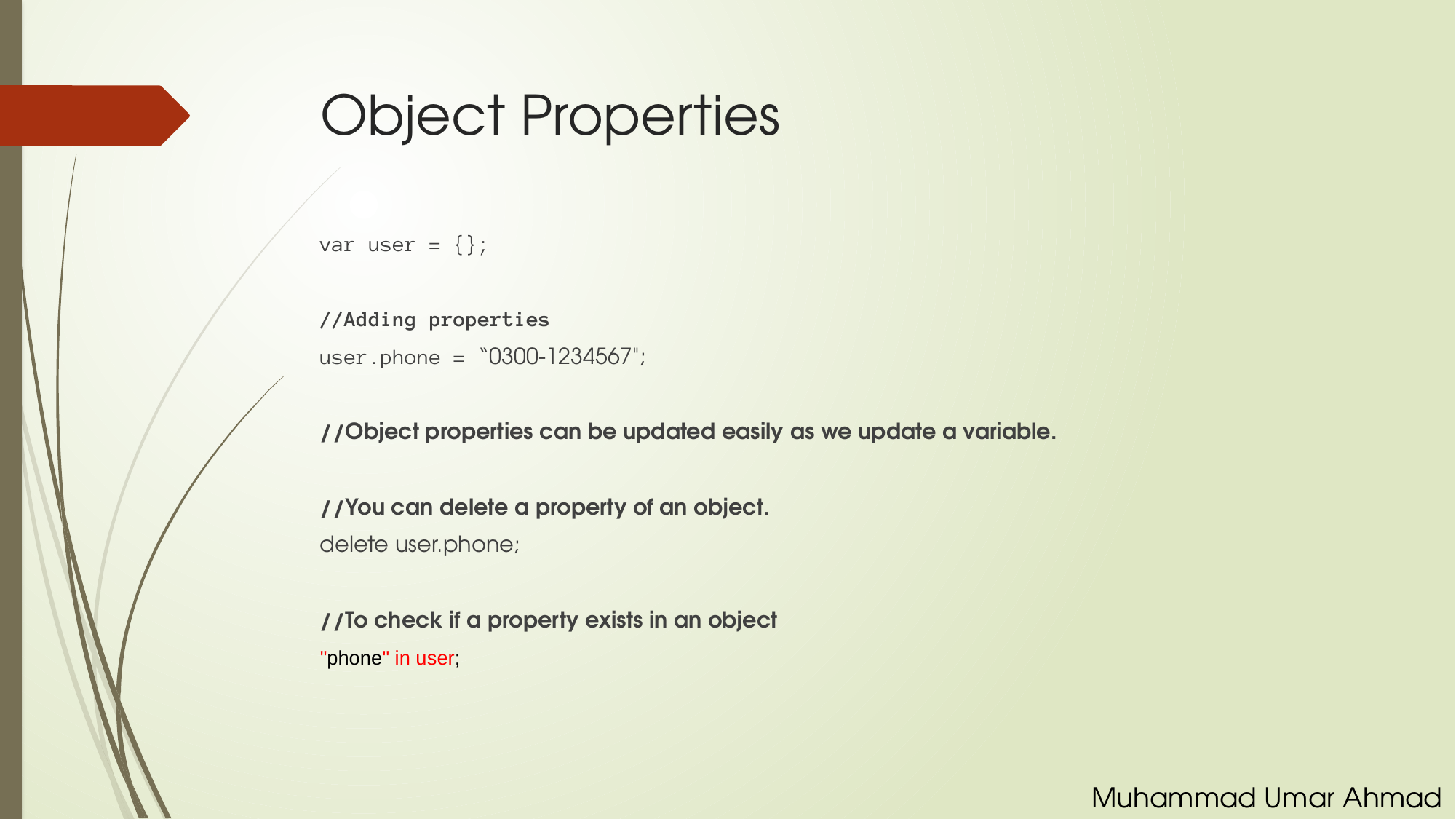

# Object Properties

var user = {};

//Adding properties
user.phone = “0300-1234567";

//Object properties can be updated easily as we update a variable.

//You can delete a property of an object.
delete user.phone;

//To check if a property exists in an object
"phone" in user;
Muhammad Umar Ahmad